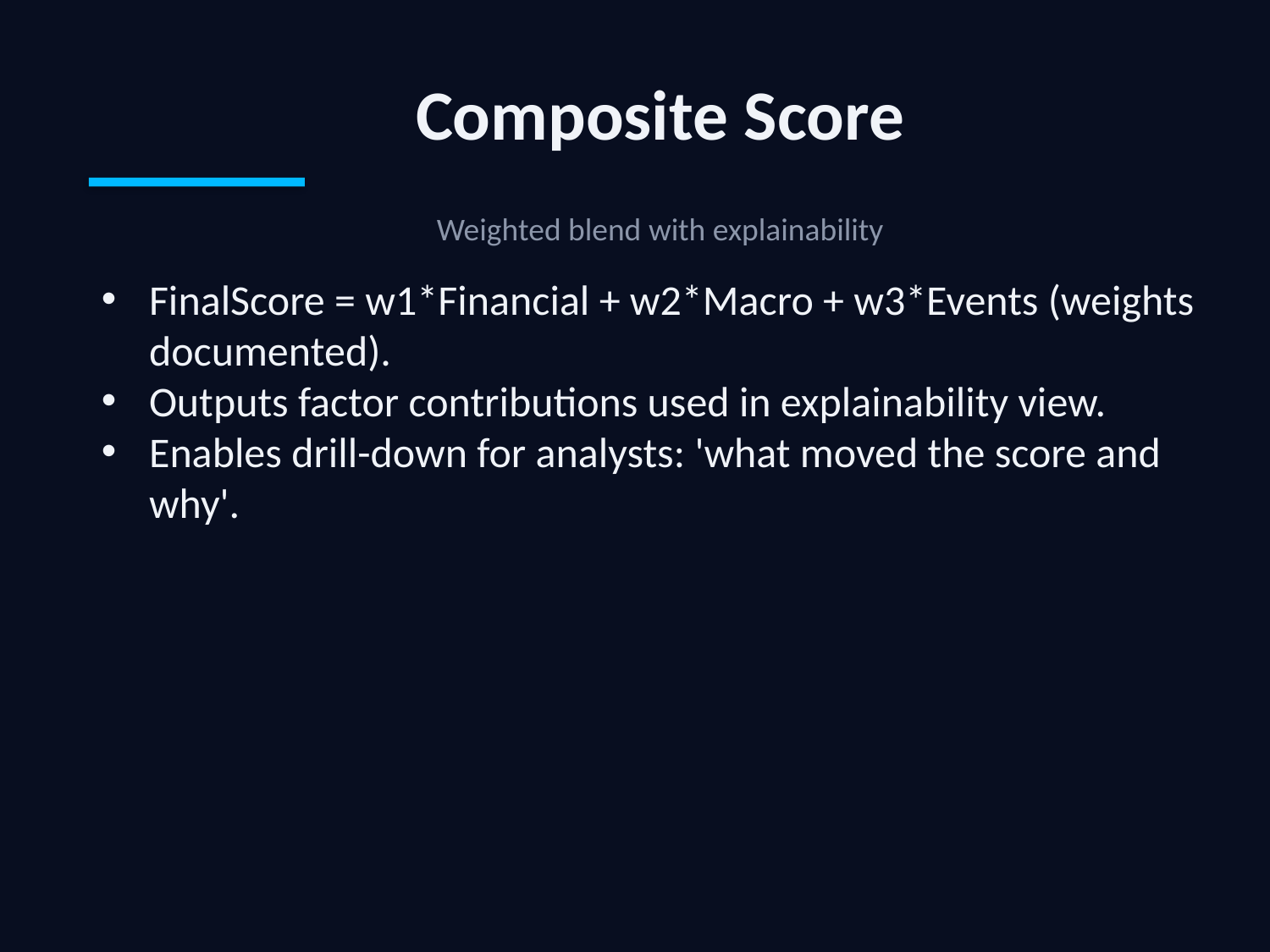

Composite Score

Weighted blend with explainability
FinalScore = w1*Financial + w2*Macro + w3*Events (weights documented).
Outputs factor contributions used in explainability view.
Enables drill-down for analysts: 'what moved the score and why'.